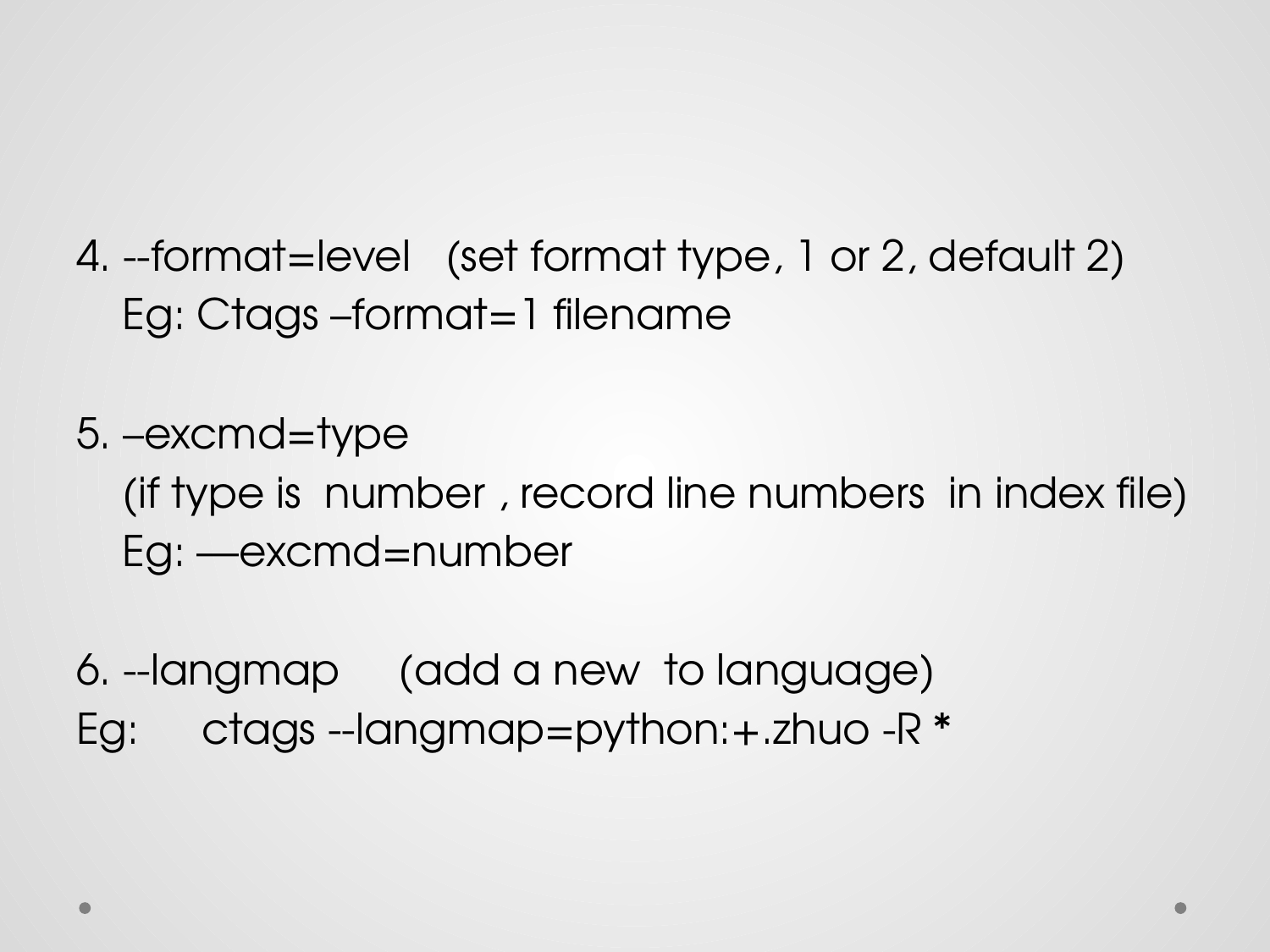

#
4. --format=level   (set format type, 1 or 2, default 2)
    Eg: Ctags –format=1 filename

5. –excmd=type
    (if type is  number , record line numbers  in index file)
    Eg: —excmd=number

6. --langmap     (add a new  to language)
Eg:　ctags --langmap=python:+.zhuo -R *